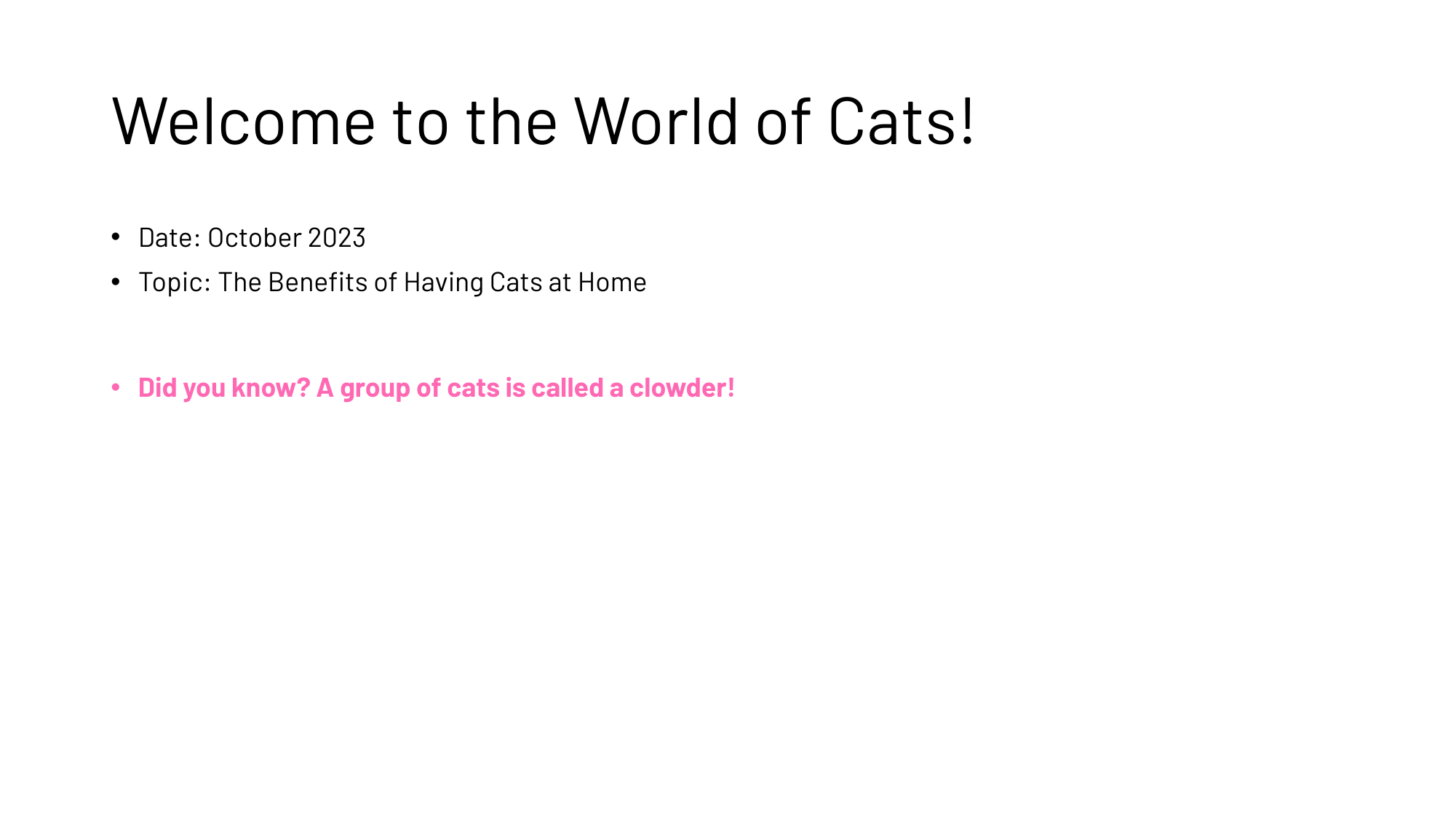

# Welcome to the World of Cats!
Date: October 2023
Topic: The Benefits of Having Cats at Home

Did you know? A group of cats is called a clowder!